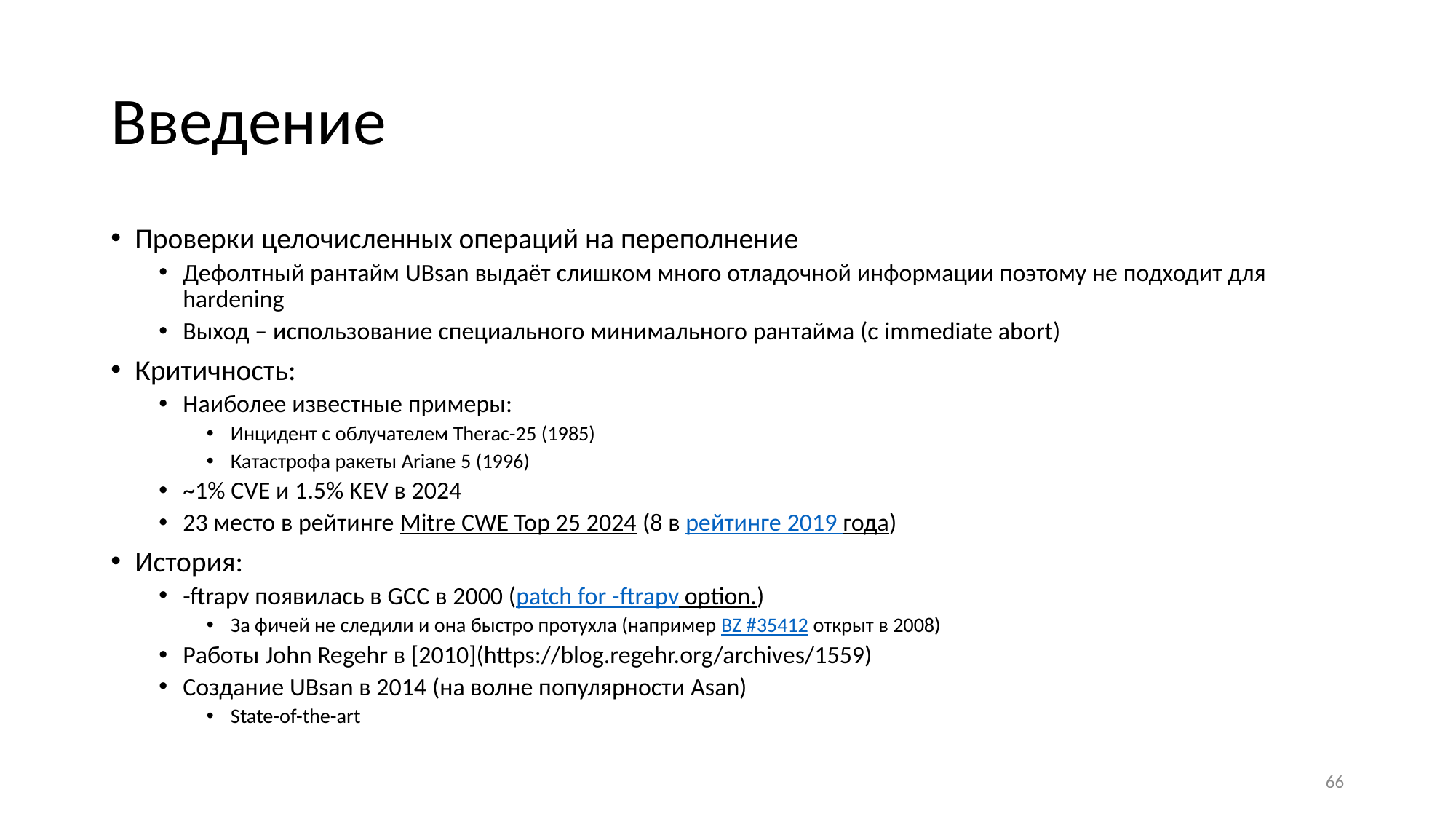

# Введение
Проверки целочисленных операций на переполнение
Дефолтный рантайм UBsan выдаёт слишком много отладочной информации поэтому не подходит для hardening
Выход – использование специального минимального рантайма (с immediate abort)
Критичность:
Наиболее известные примеры:
Инцидент с облучателем Therac-25 (1985)
Катастрофа ракеты Ariane 5 (1996)
~1% CVE и 1.5% KEV в 2024
23 место в рейтинге Mitre CWE Top 25 2024 (8 в рейтинге 2019 года)
История:
-ftrapv появилась в GCC в 2000 (patch for -ftrapv option.)
За фичей не следили и она быстро протухла (например BZ #35412 открыт в 2008)
Работы John Regehr в [2010](https://blog.regehr.org/archives/1559)
Создание UBsan в 2014 (на волне популярности Asan)
State-of-the-art
66